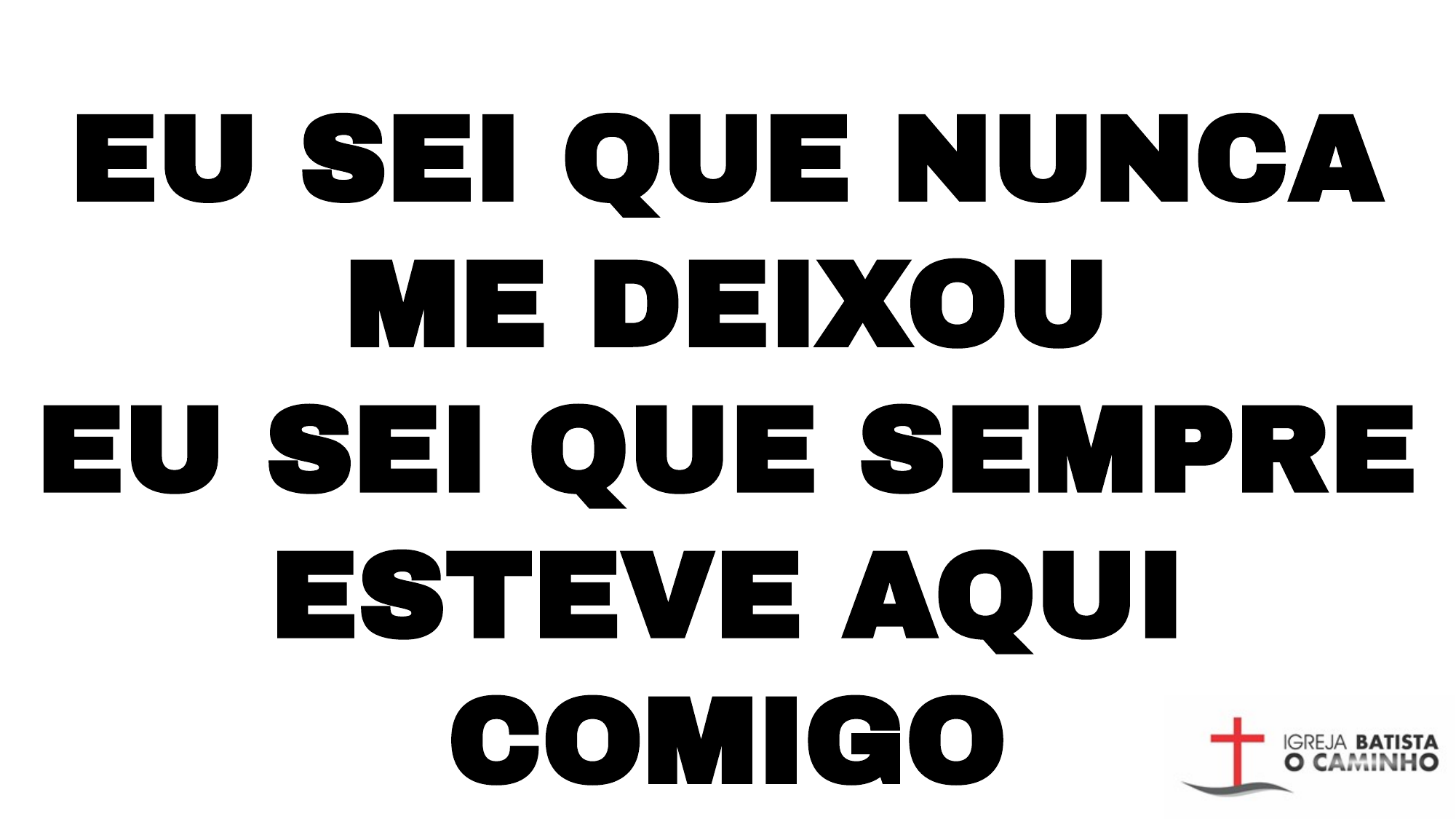

EU SEI QUE NUNCA ME DEIXOU
EU SEI QUE SEMPRE ESTEVE AQUI COMIGO